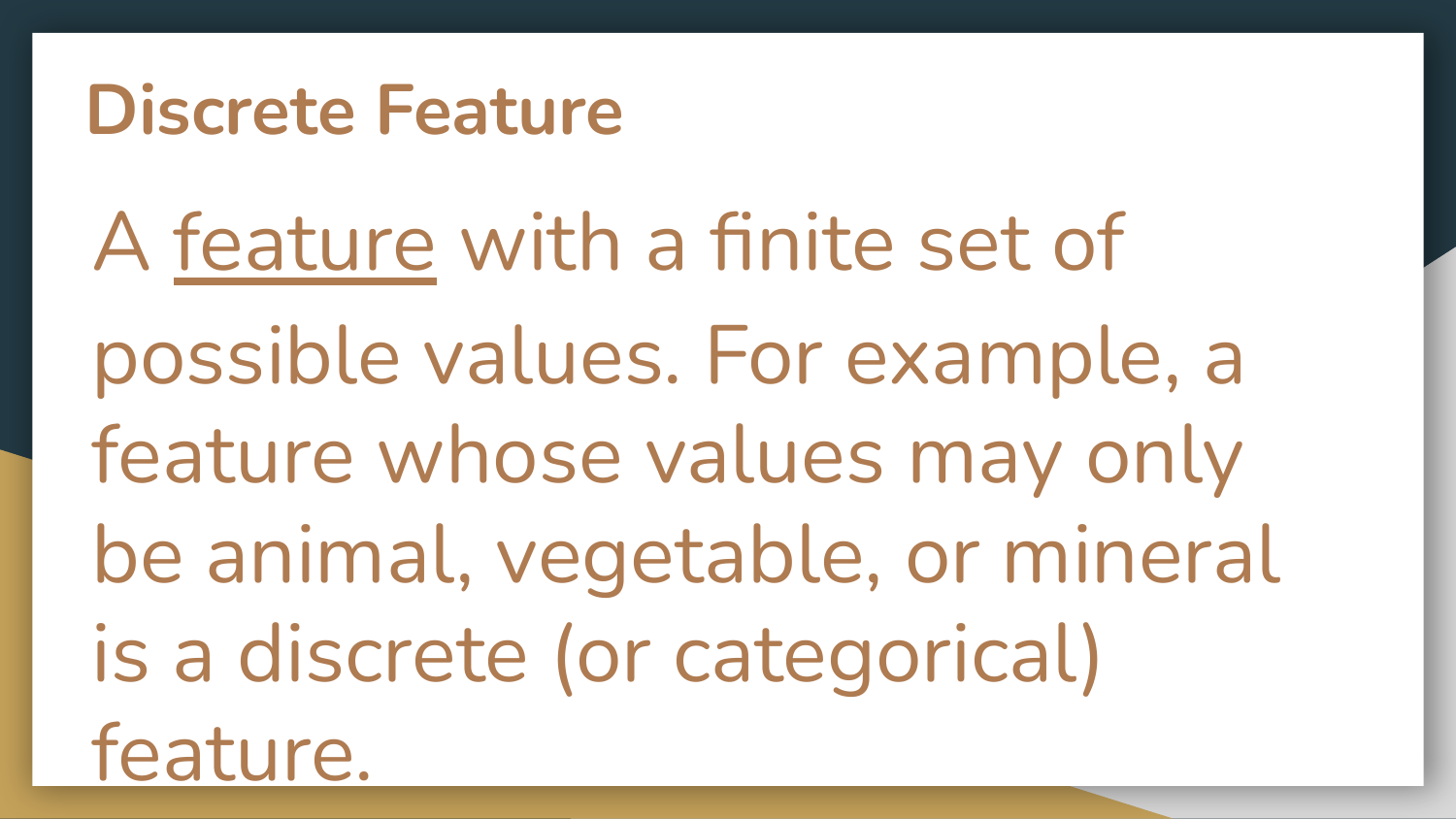

# Discrete Feature

A feature with a finite set of possible values. For example, a feature whose values may only be animal, vegetable, or mineral is a discrete (or categorical) feature.